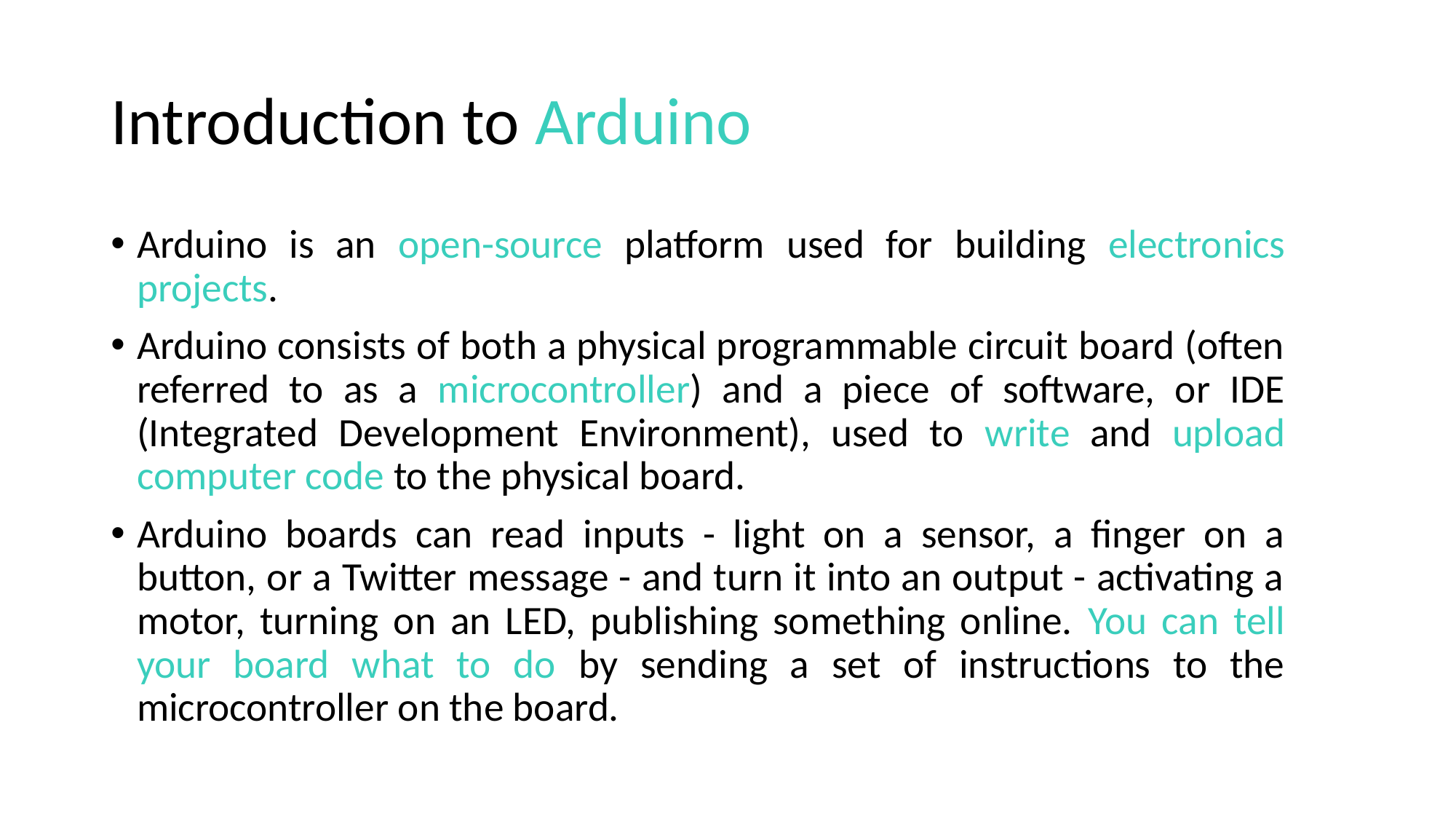

# Introduction to Arduino
Arduino is an open-source platform used for building electronics projects.
Arduino consists of both a physical programmable circuit board (often referred to as a microcontroller) and a piece of software, or IDE (Integrated Development Environment), used to write and upload computer code to the physical board.
Arduino boards can read inputs - light on a sensor, a finger on a button, or a Twitter message - and turn it into an output - activating a motor, turning on an LED, publishing something online. You can tell your board what to do by sending a set of instructions to the microcontroller on the board.